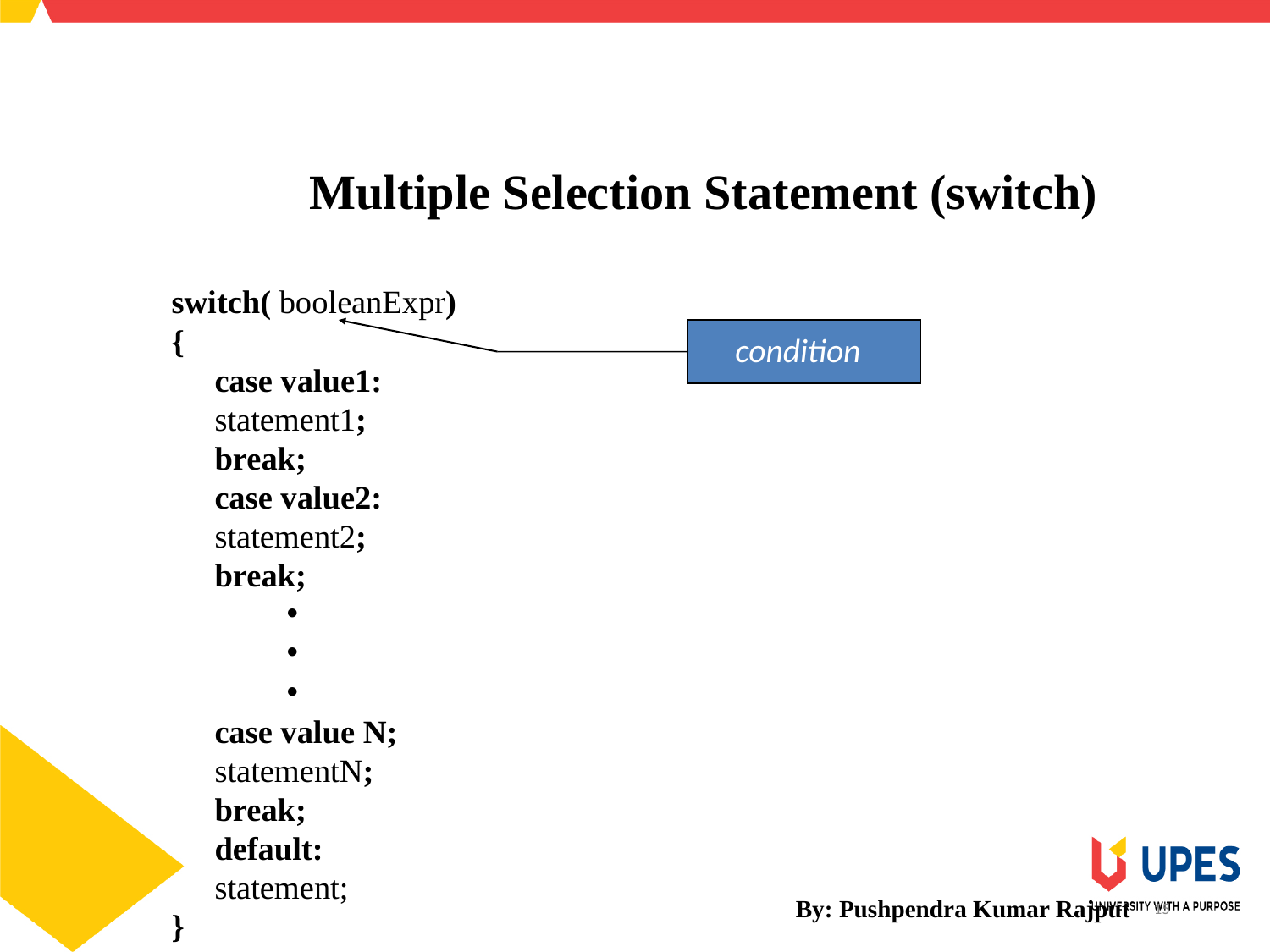

SCHOOL OF ENGINEERING & TECHNOLOGY
DEPARTMENT OF COMPUTER SCIENCE AND ENGINEERING
Multiple Selection Statement (switch)
switch( booleanExpr)
{
	case value1:
		statement1;
	break;
	case value2:
		statement2;
	break;

	case value N;
		statementN;
	break;
	default:
		statement;
}
condition

By: Pushpendra Kumar Rajput
15